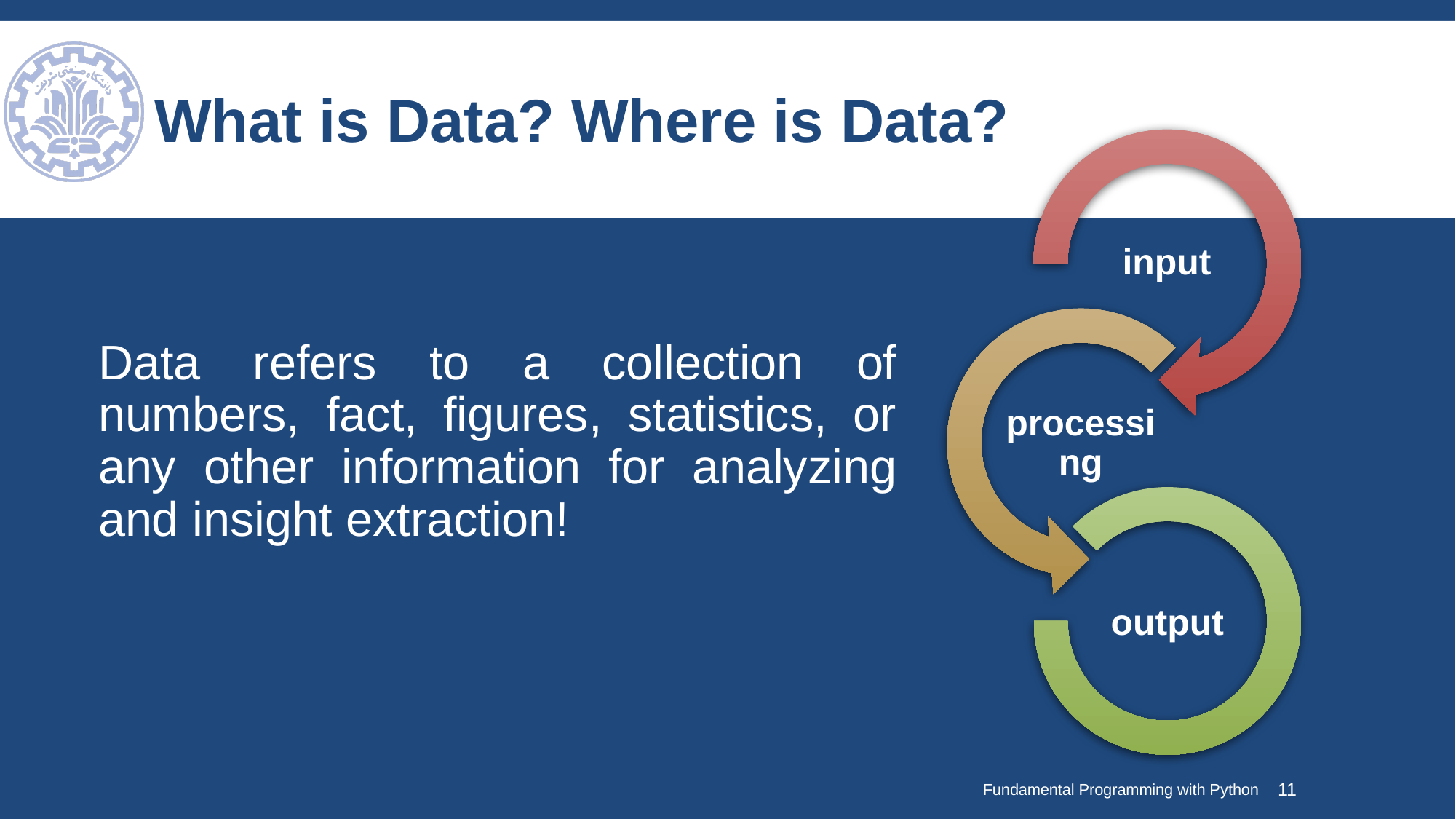

# What is Data? Where is Data?
input
processing
output

Data refers to a collection of numbers, fact, figures, statistics, or any other information for analyzing and insight extraction!
Fundamental Programming with Python
11